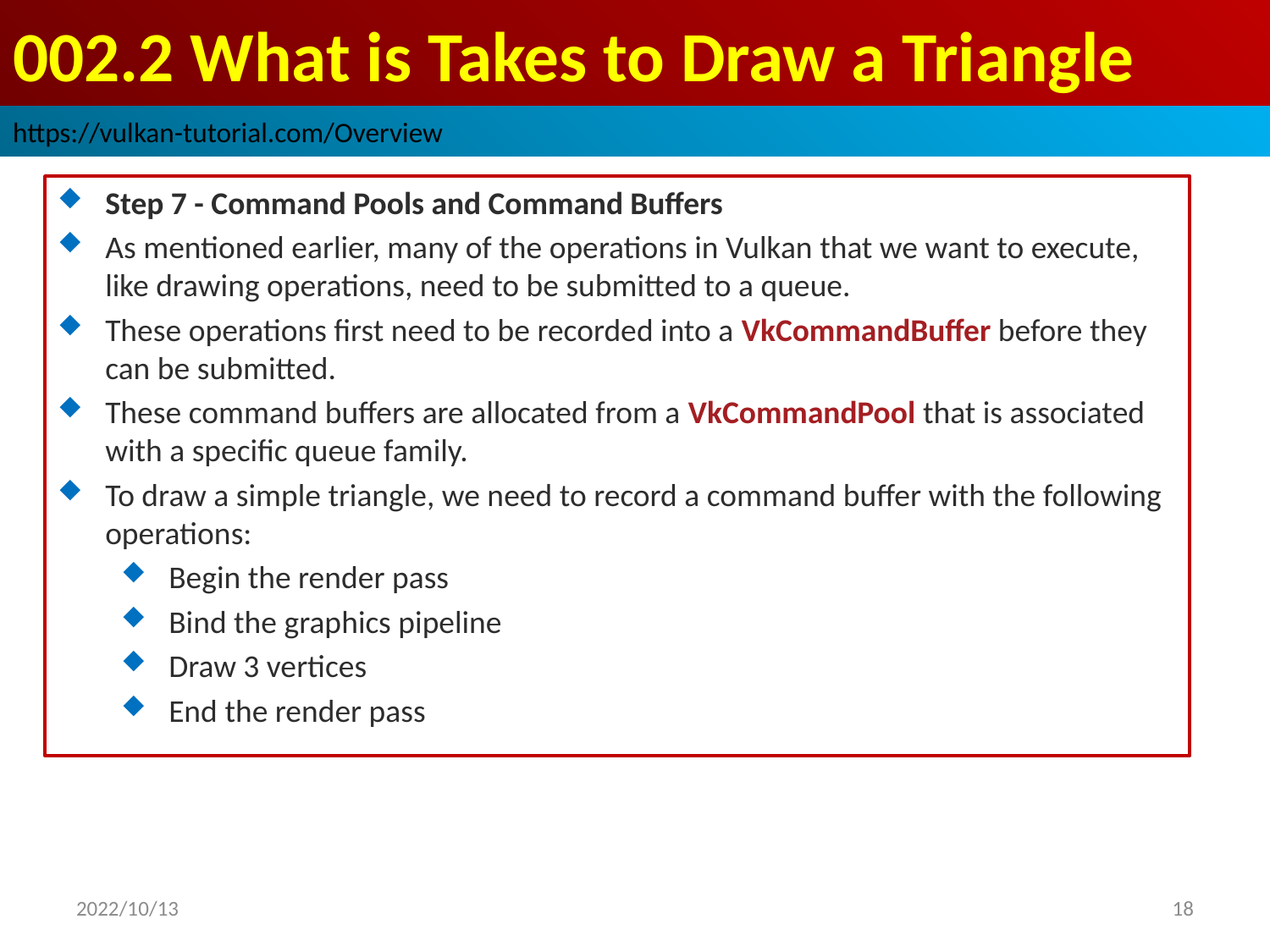

# 002.2 What is Takes to Draw a Triangle
https://vulkan-tutorial.com/Overview
Step 7 - Command Pools and Command Buffers
As mentioned earlier, many of the operations in Vulkan that we want to execute, like drawing operations, need to be submitted to a queue.
These operations first need to be recorded into a VkCommandBuffer before they can be submitted.
These command buffers are allocated from a VkCommandPool that is associated with a specific queue family.
To draw a simple triangle, we need to record a command buffer with the following operations:
Begin the render pass
Bind the graphics pipeline
Draw 3 vertices
End the render pass
2022/10/13
18